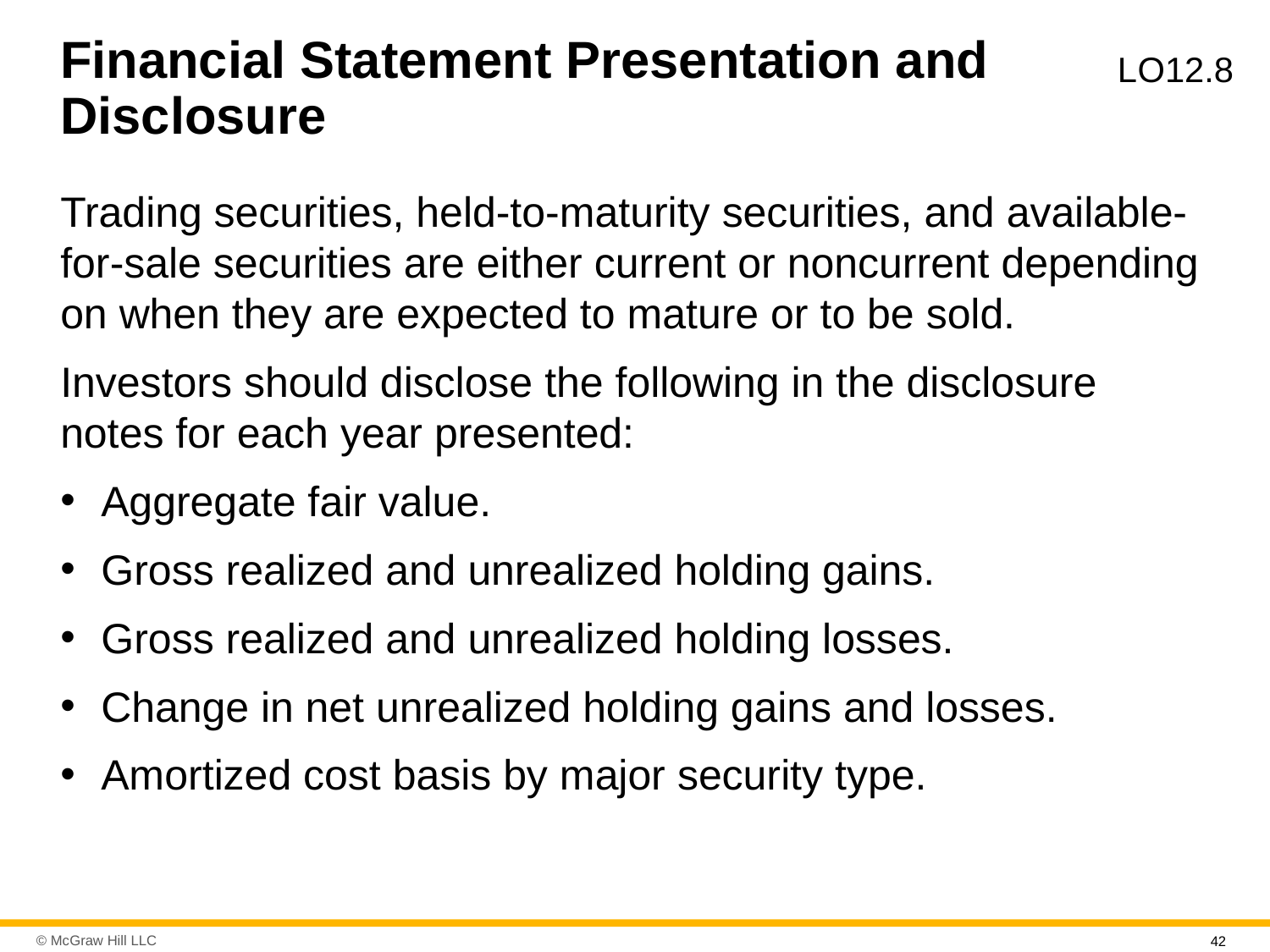

# Financial Statement Presentation and Disclosure
L O12.8
Trading securities, held-to-maturity securities, and available-for-sale securities are either current or noncurrent depending on when they are expected to mature or to be sold.
Investors should disclose the following in the disclosure notes for each year presented:
Aggregate fair value.
Gross realized and unrealized holding gains.
Gross realized and unrealized holding losses.
Change in net unrealized holding gains and losses.
Amortized cost basis by major security type.
42